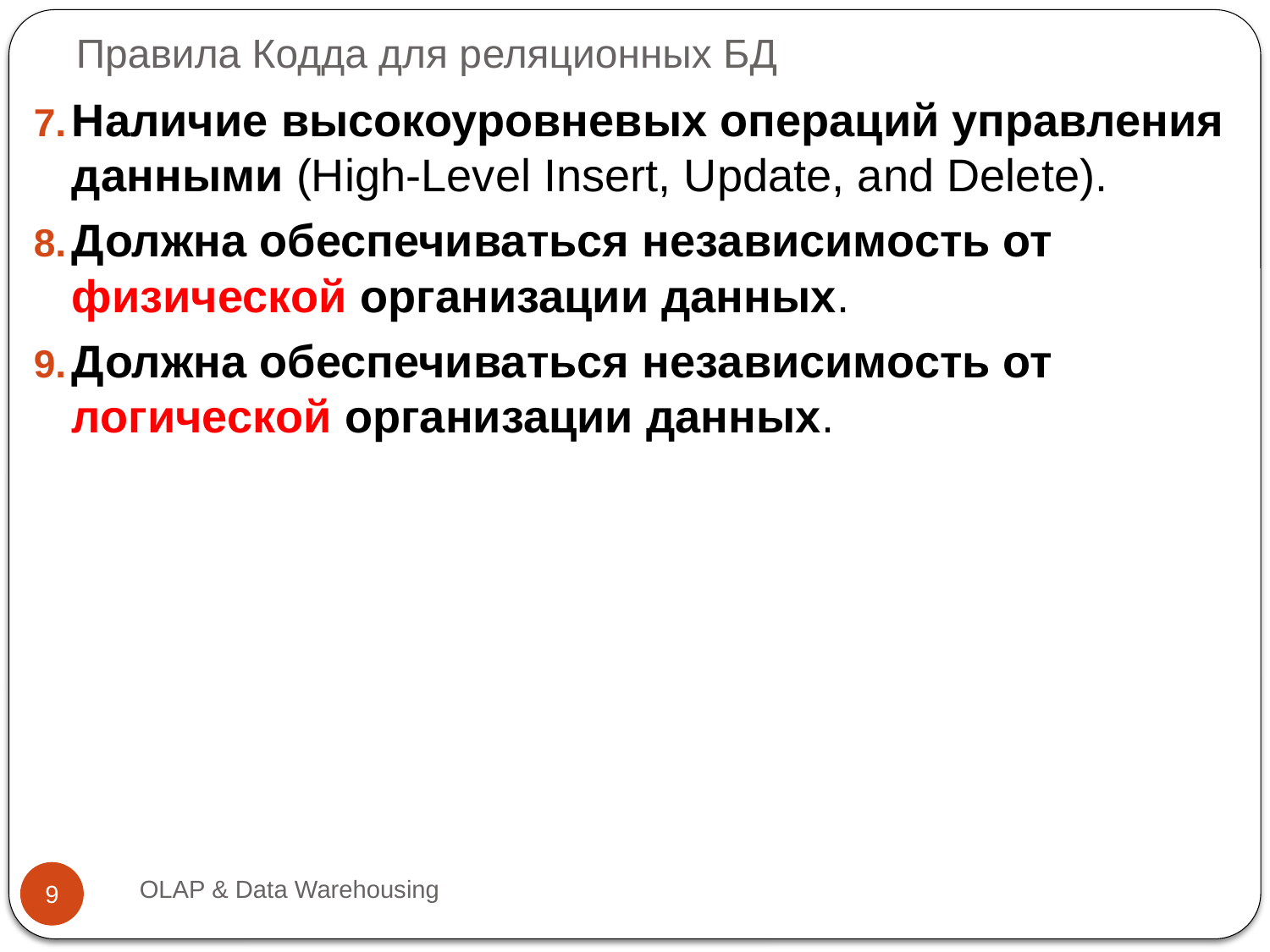

# Правила Кодда для реляционных БД
Наличие высокоуровневых операций управления данными (High-Level Insert, Update, and Delete).
Должна обеспечиваться независимость от физической организации данных.
Должна обеспечиваться независимость от логической организации данных.

OLAP & Data Warehousing
9